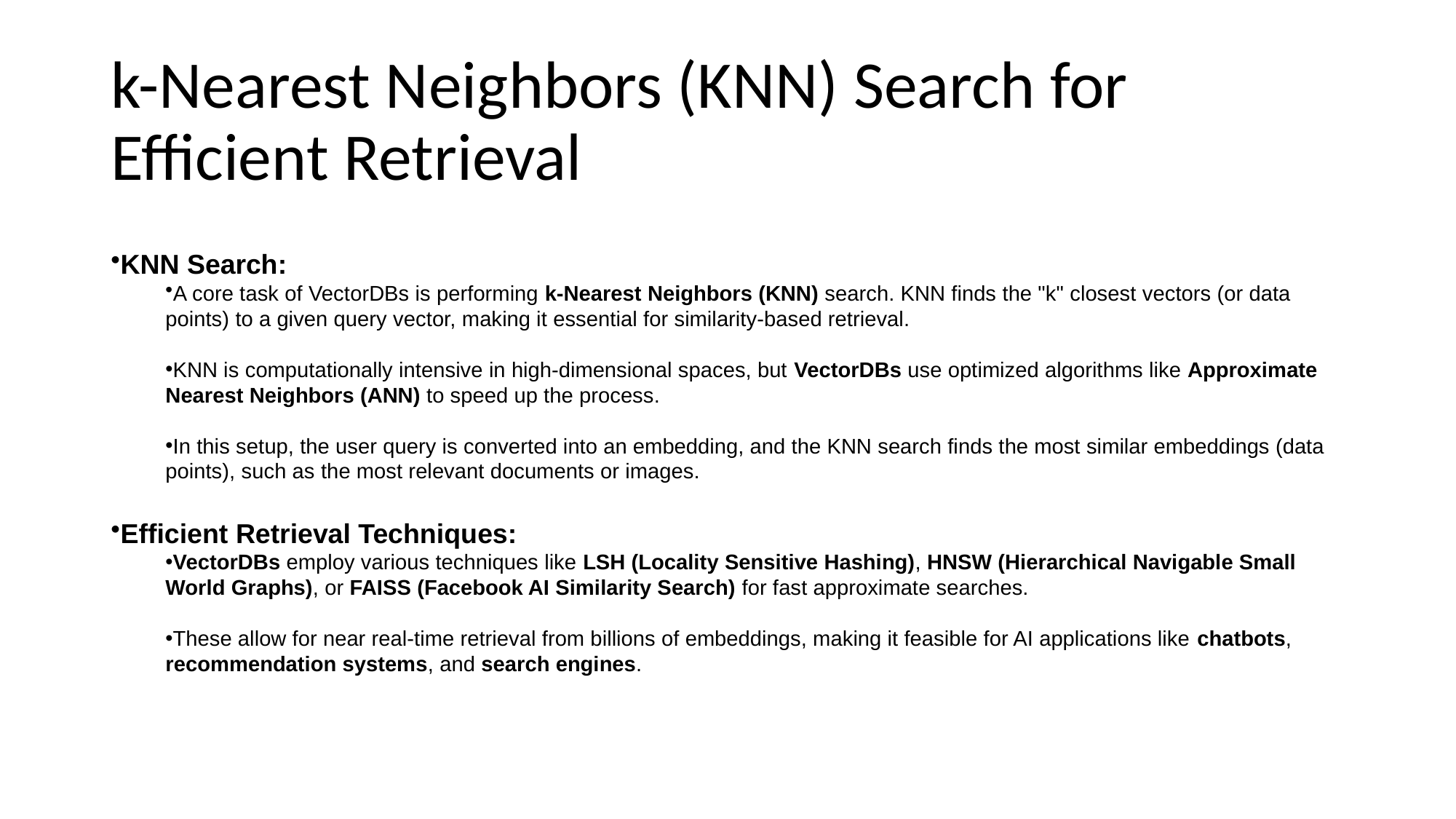

# k-Nearest Neighbors (KNN) Search for Efficient Retrieval
KNN Search:
A core task of VectorDBs is performing k-Nearest Neighbors (KNN) search. KNN finds the "k" closest vectors (or data points) to a given query vector, making it essential for similarity-based retrieval.

KNN is computationally intensive in high-dimensional spaces, but VectorDBs use optimized algorithms like Approximate Nearest Neighbors (ANN) to speed up the process.

In this setup, the user query is converted into an embedding, and the KNN search finds the most similar embeddings (data points), such as the most relevant documents or images.

Efficient Retrieval Techniques:
VectorDBs employ various techniques like LSH (Locality Sensitive Hashing), HNSW (Hierarchical Navigable Small World Graphs), or FAISS (Facebook AI Similarity Search) for fast approximate searches.

These allow for near real-time retrieval from billions of embeddings, making it feasible for AI applications like chatbots, recommendation systems, and search engines.